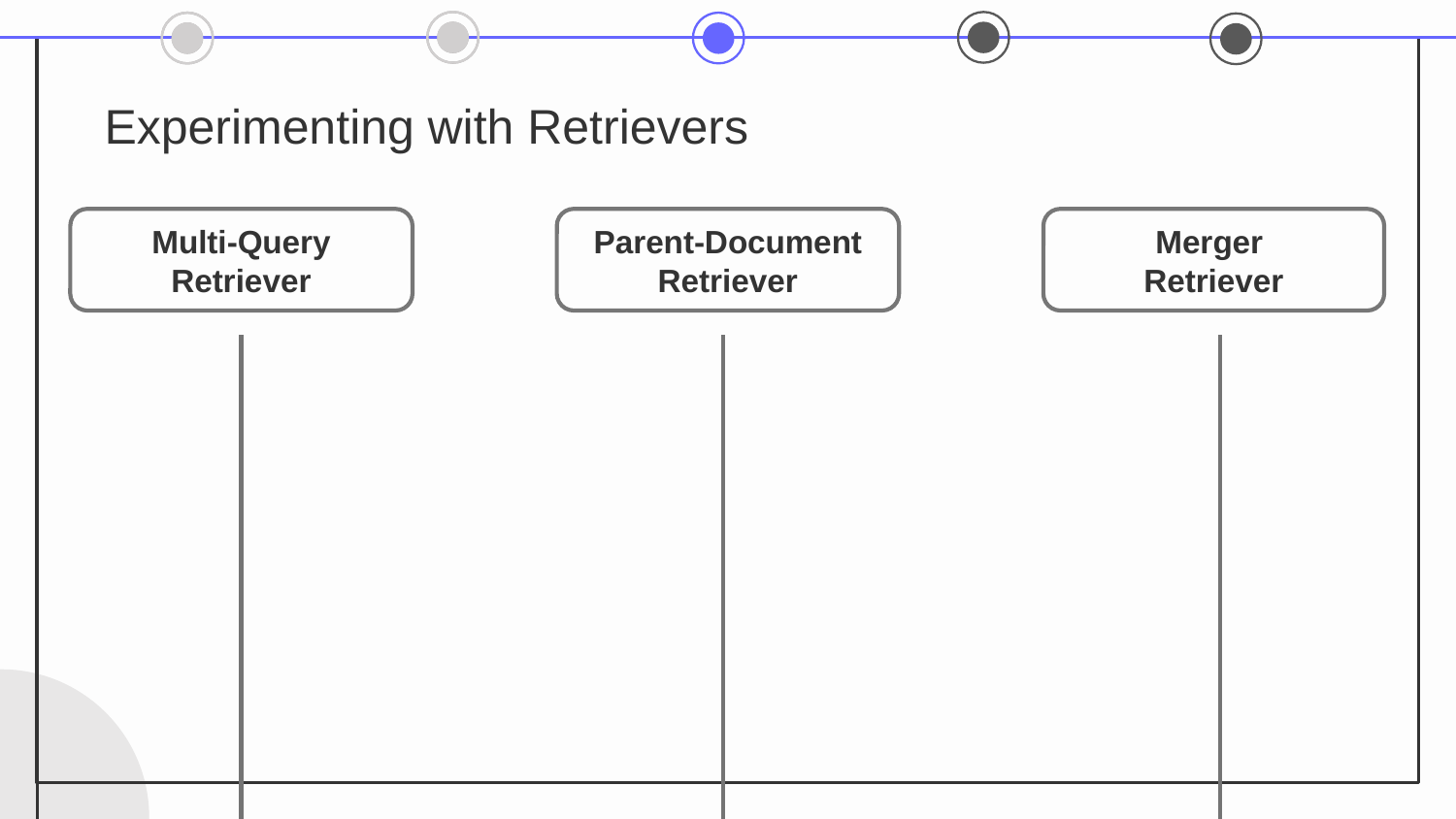

# Experimenting with Retrievers
Multi-Query Retriever
Parent-Document Retriever
Merger
Retriever